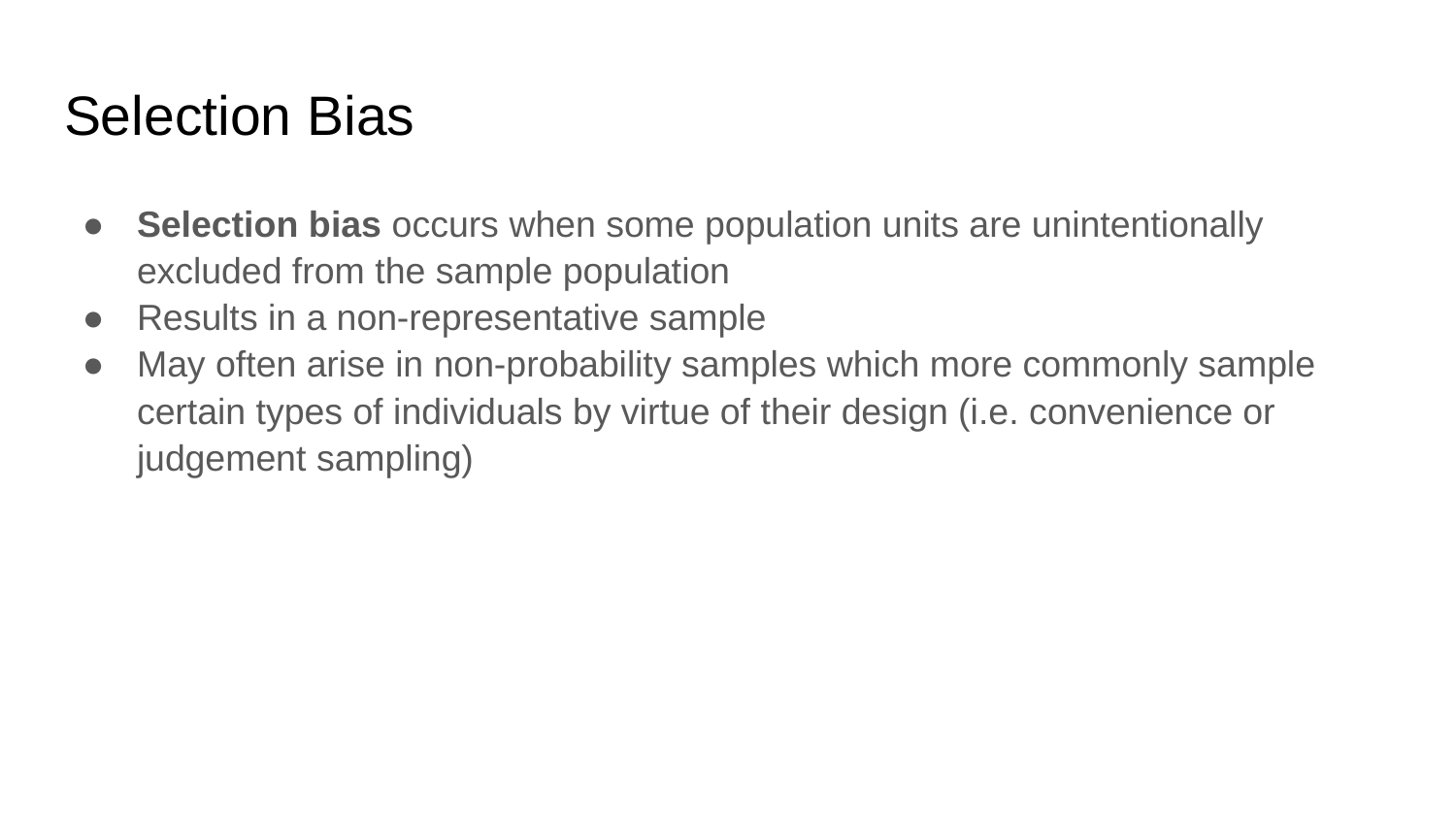

# Selection Bias
Selection bias occurs when some population units are unintentionally excluded from the sample population
Results in a non-representative sample
May often arise in non-probability samples which more commonly sample certain types of individuals by virtue of their design (i.e. convenience or judgement sampling)